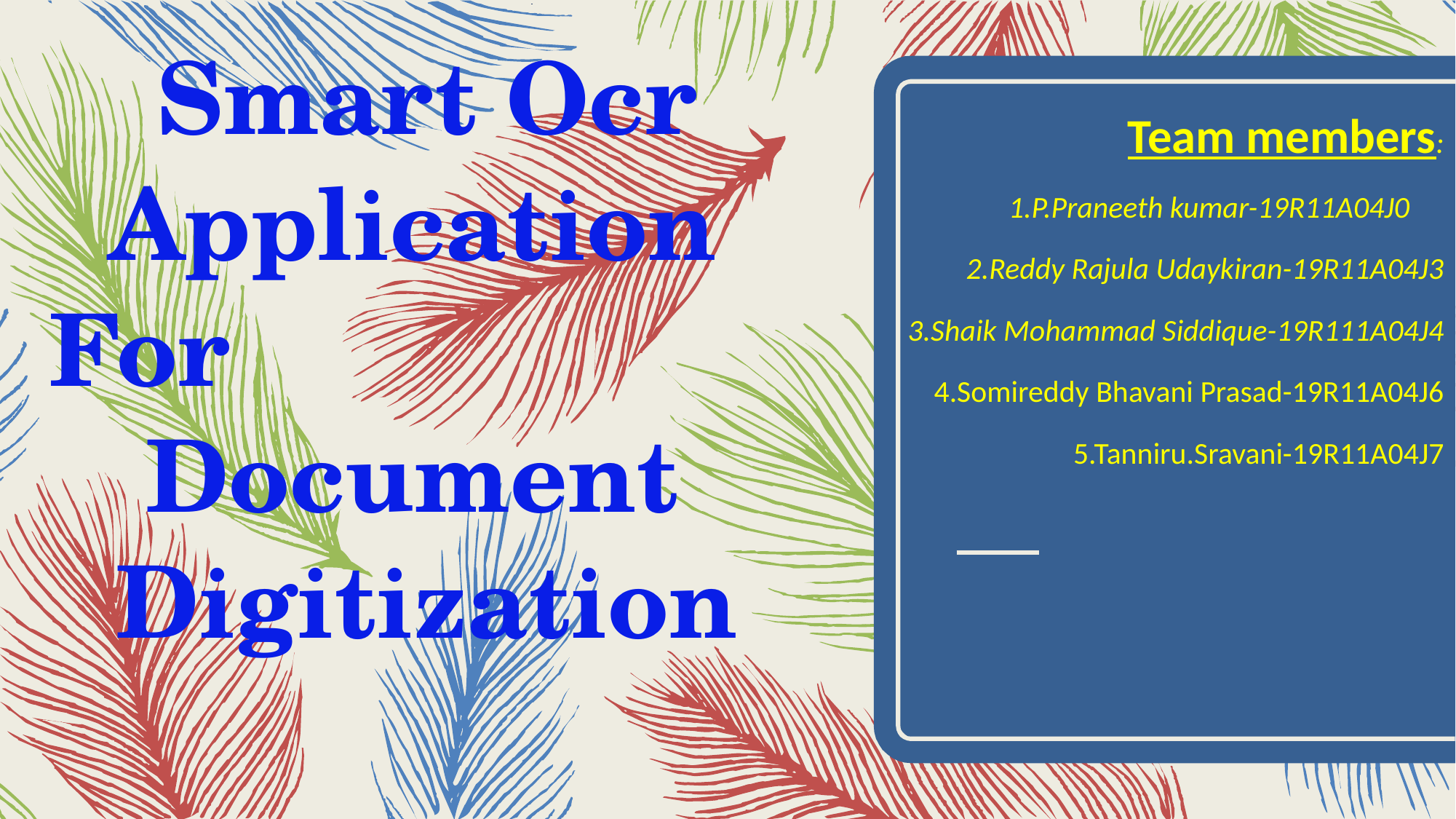

# Smart Ocr Application For Document Digitization
Team members:
1.P.Praneeth kumar-19R11A04J0
2.Reddy Rajula Udaykiran-19R11A04J3
3.Shaik Mohammad Siddique-19R111A04J4
4.Somireddy Bhavani Prasad-19R11A04J6
5.Tanniru.Sravani-19R11A04J7